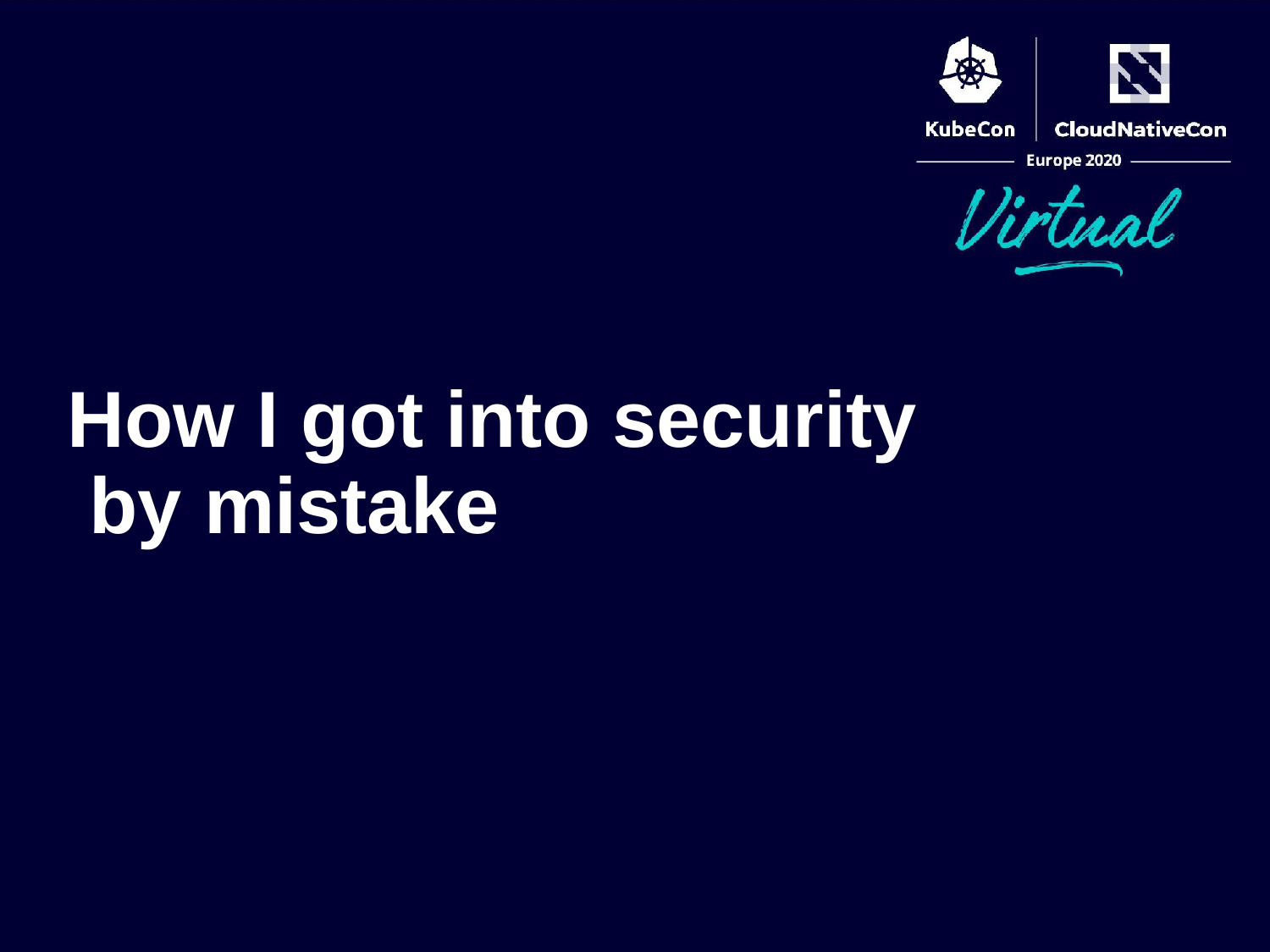

# How I got into security  by mistake